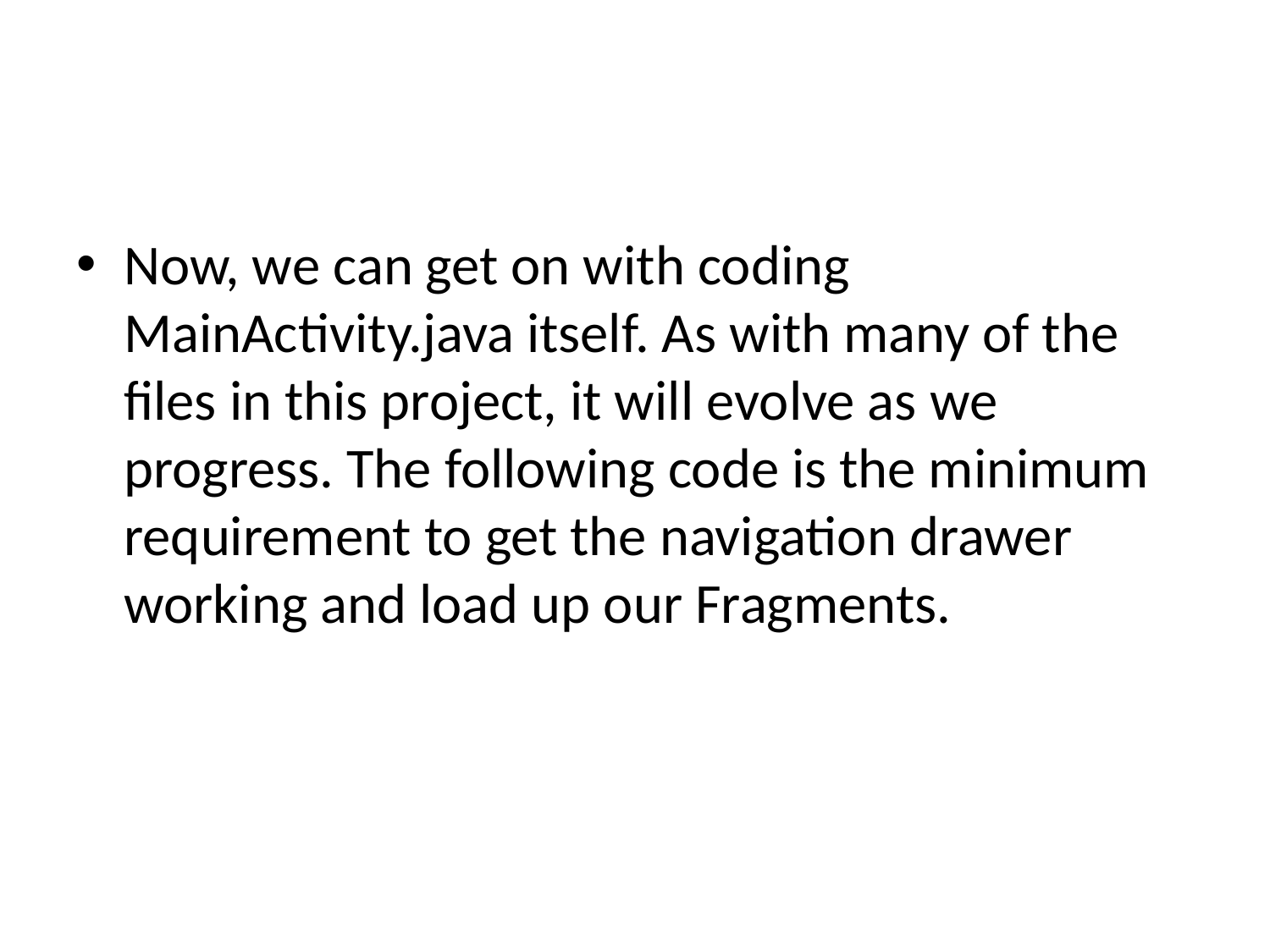

#
Now, we can get on with coding MainActivity.java itself. As with many of the files in this project, it will evolve as we progress. The following code is the minimum requirement to get the navigation drawer working and load up our Fragments.